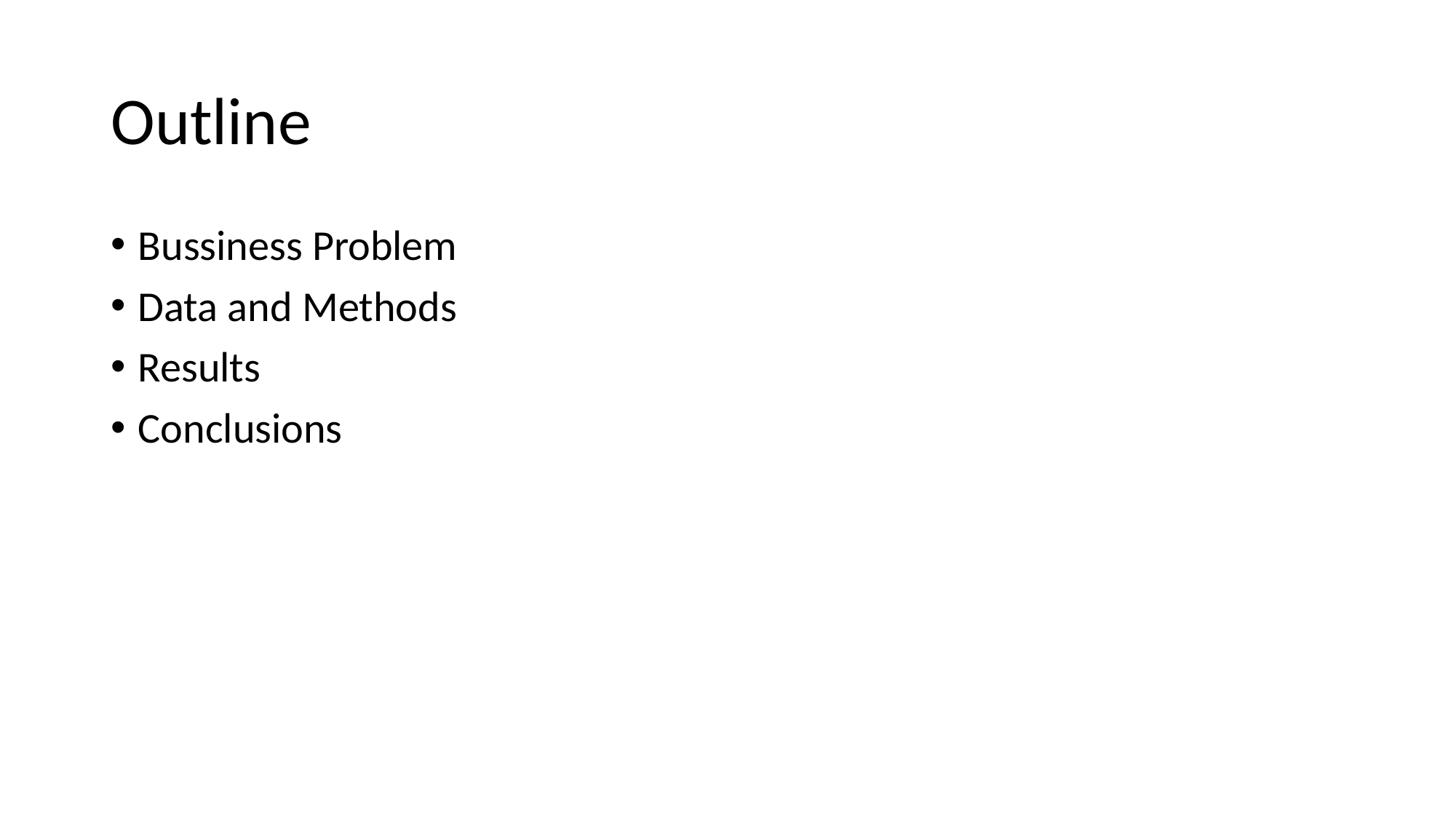

# Outline
Bussiness Problem
Data and Methods
Results
Conclusions